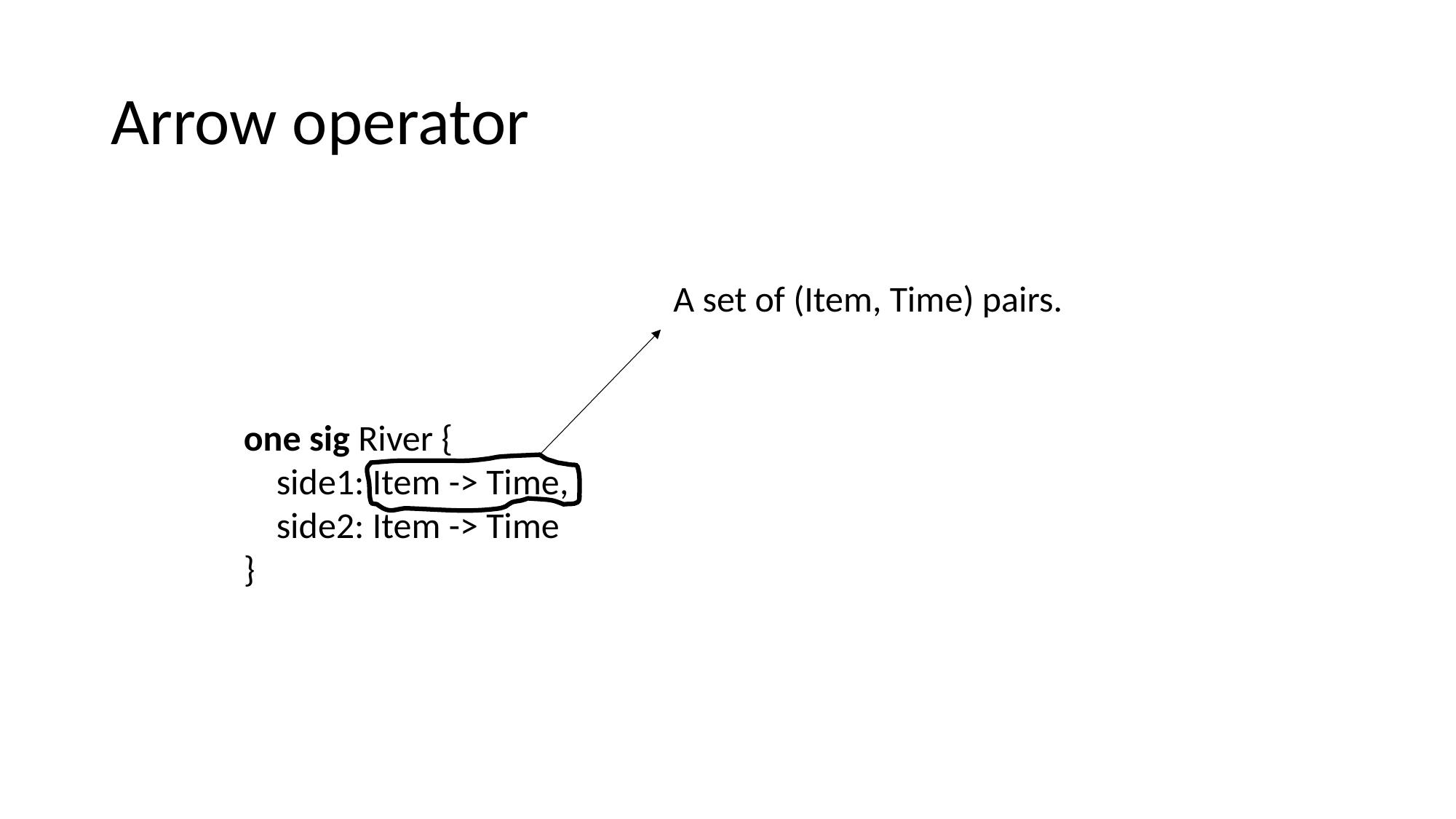

# Arrow operator
A set of (Item, Time) pairs.
one sig River {
    side1: Item -> Time,
    side2: Item -> Time
}